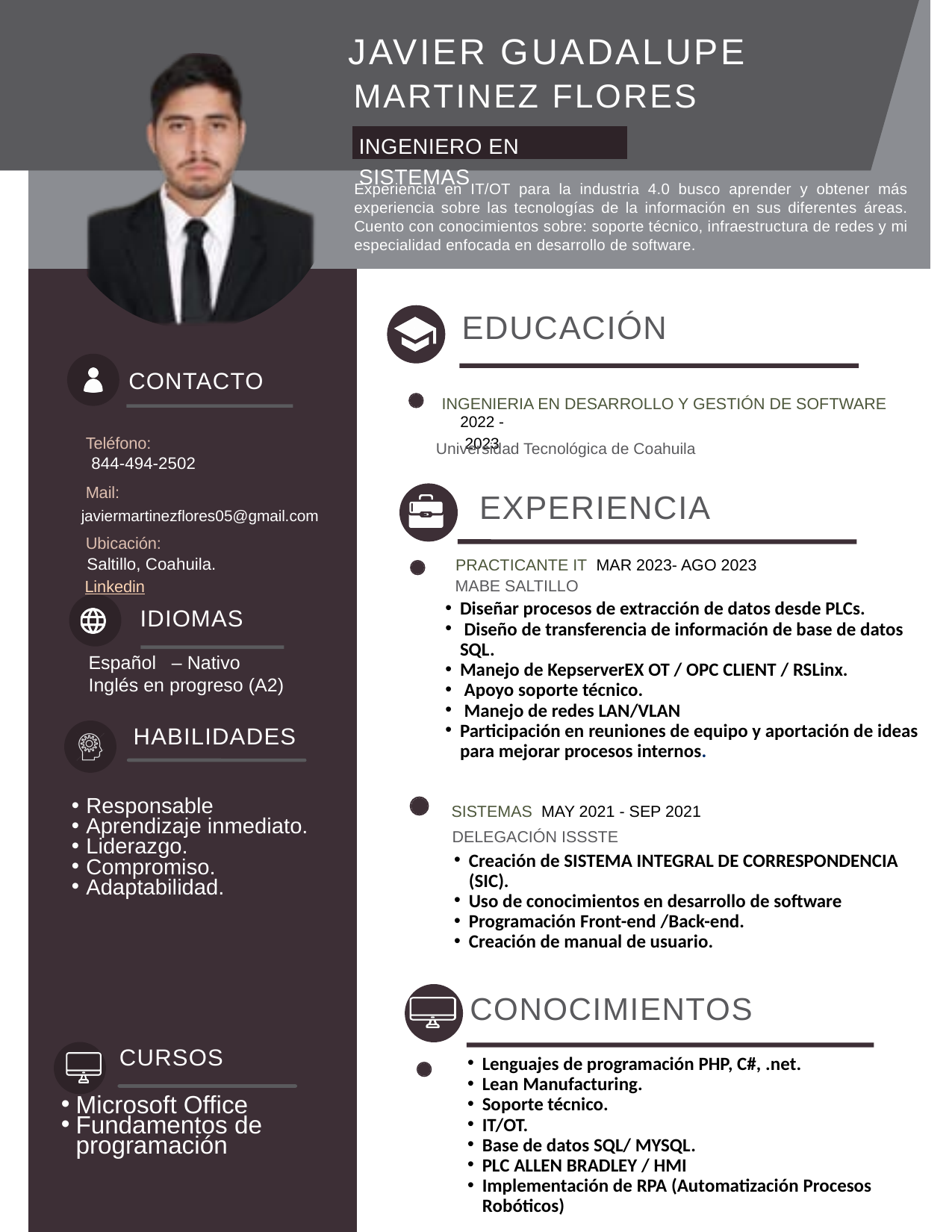

JAVIER GUADALUPE

MARTINEZ FLORES

INGENIERO EN SISTEMAS
Experiencia en IT/OT para la industria 4.0 busco aprender y obtener más experiencia sobre las tecnologías de la información en sus diferentes áreas. Cuento con conocimientos sobre: soporte técnico, infraestructura de redes y mi especialidad enfocada en desarrollo de software.

EDUCACIÓN

CONTACTO
INGENIERIA EN DESARROLLO Y GESTIÓN DE SOFTWARE

2022 - 2023
Teléfono:
Universidad Tecnológica de Coahuila
 844-494-2502
Mail:
javiermartinezflores05@gmail.com
Ubicación:
Saltillo, Coahuila.

EXPERIENCIA

PRACTICANTE IT  MAR 2023- AGO 2023

Linkedin
MABE SALTILLO

Diseñar procesos de extracción de datos desde PLCs.
 Diseño de transferencia de información de base de datos SQL.
Manejo de KepserverEX OT / OPC CLIENT / RSLinx.
 Apoyo soporte técnico.
 Manejo de redes LAN/VLAN
Participación en reuniones de equipo y aportación de ideas para mejorar procesos internos.

IDIOMAS

Español   – Nativo
Inglés en progreso (A2)

HABILIDADES

Responsable
Aprendizaje inmediato.
Liderazgo.
Compromiso.
Adaptabilidad.

SISTEMAS  MAY 2021 - SEP 2021
DELEGACIÓN ISSSTE
Creación de SISTEMA INTEGRAL DE CORRESPONDENCIA (SIC).
Uso de conocimientos en desarrollo de software
Programación Front-end /Back-end.
Creación de manual de usuario.

CONOCIMIENTOS

Lenguajes de programación PHP, C#, .net.
Lean Manufacturing.
Soporte técnico.
IT/OT.
Base de datos SQL/ MYSQL.
PLC ALLEN BRADLEY / HMI
Implementación de RPA (Automatización Procesos Robóticos)
CURSOS

Microsoft Office
Fundamentos de programación